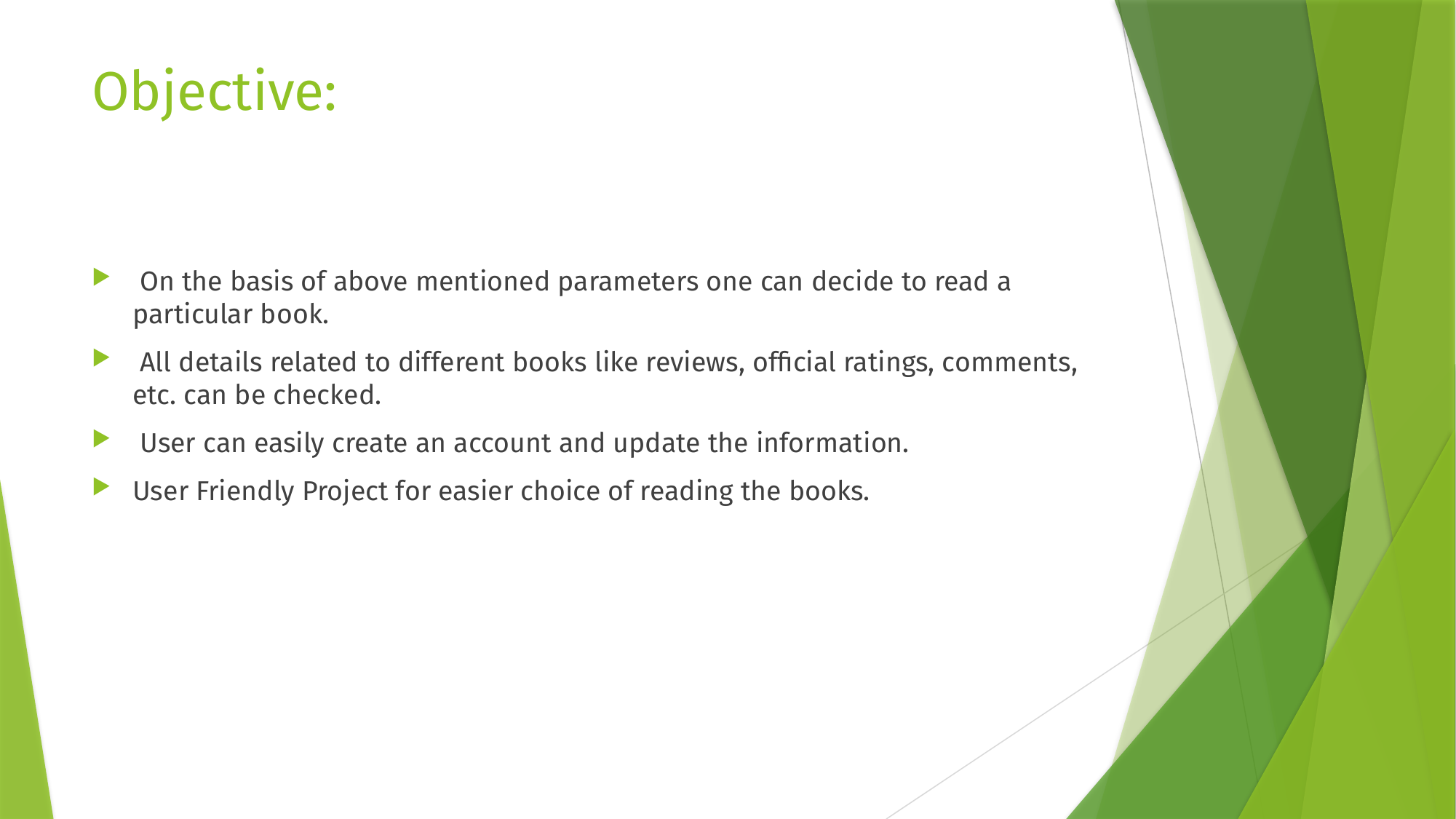

# Objective:
 On the basis of above mentioned parameters one can decide to read a particular book.
 All details related to different books like reviews, official ratings, comments, etc. can be checked.
 User can easily create an account and update the information.
User Friendly Project for easier choice of reading the books.